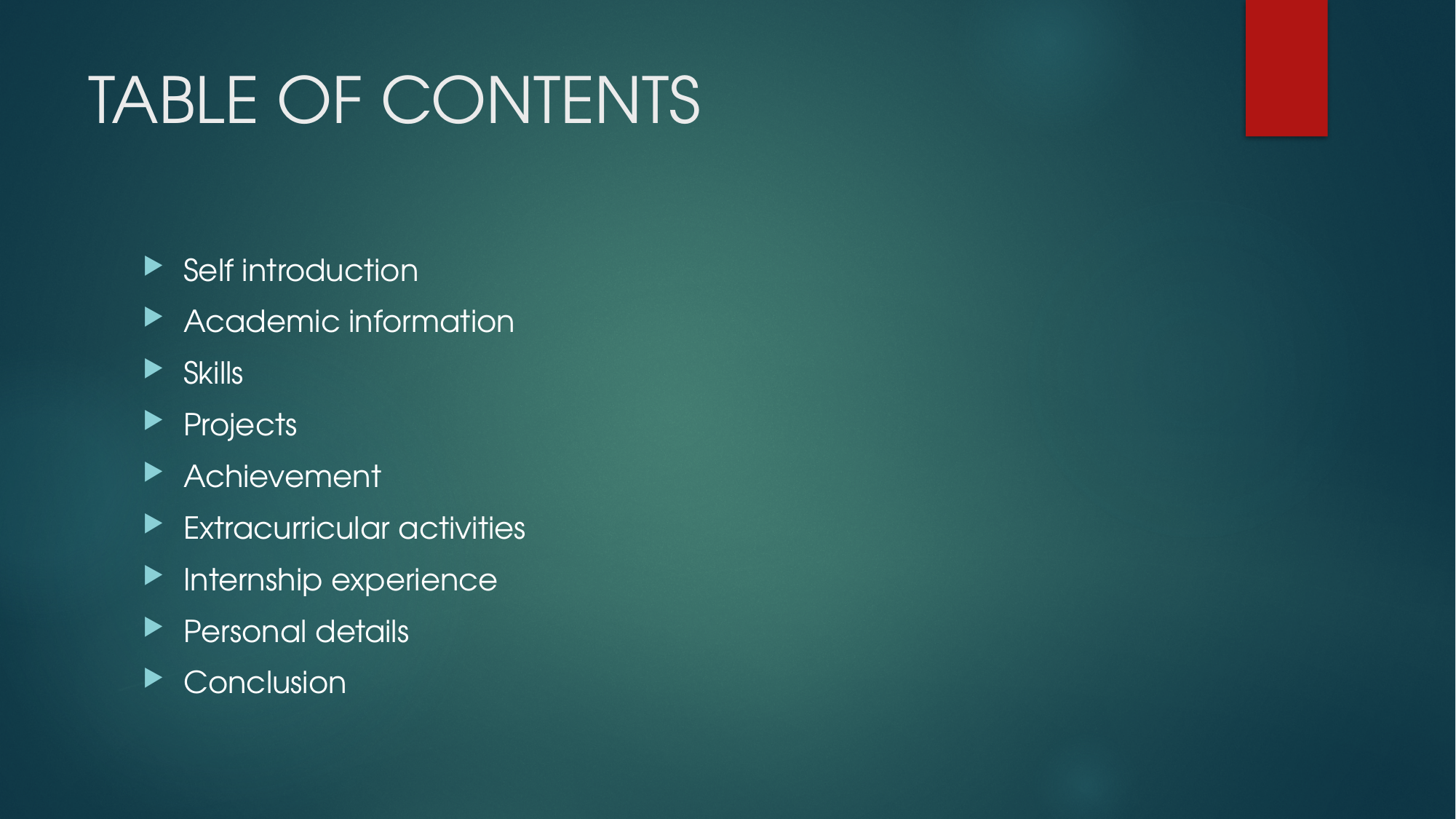

# TABLE OF CONTENTS
Self introduction
Academic information
Skills
Projects
Achievement
Extracurricular activities
Internship experience
Personal details
Conclusion